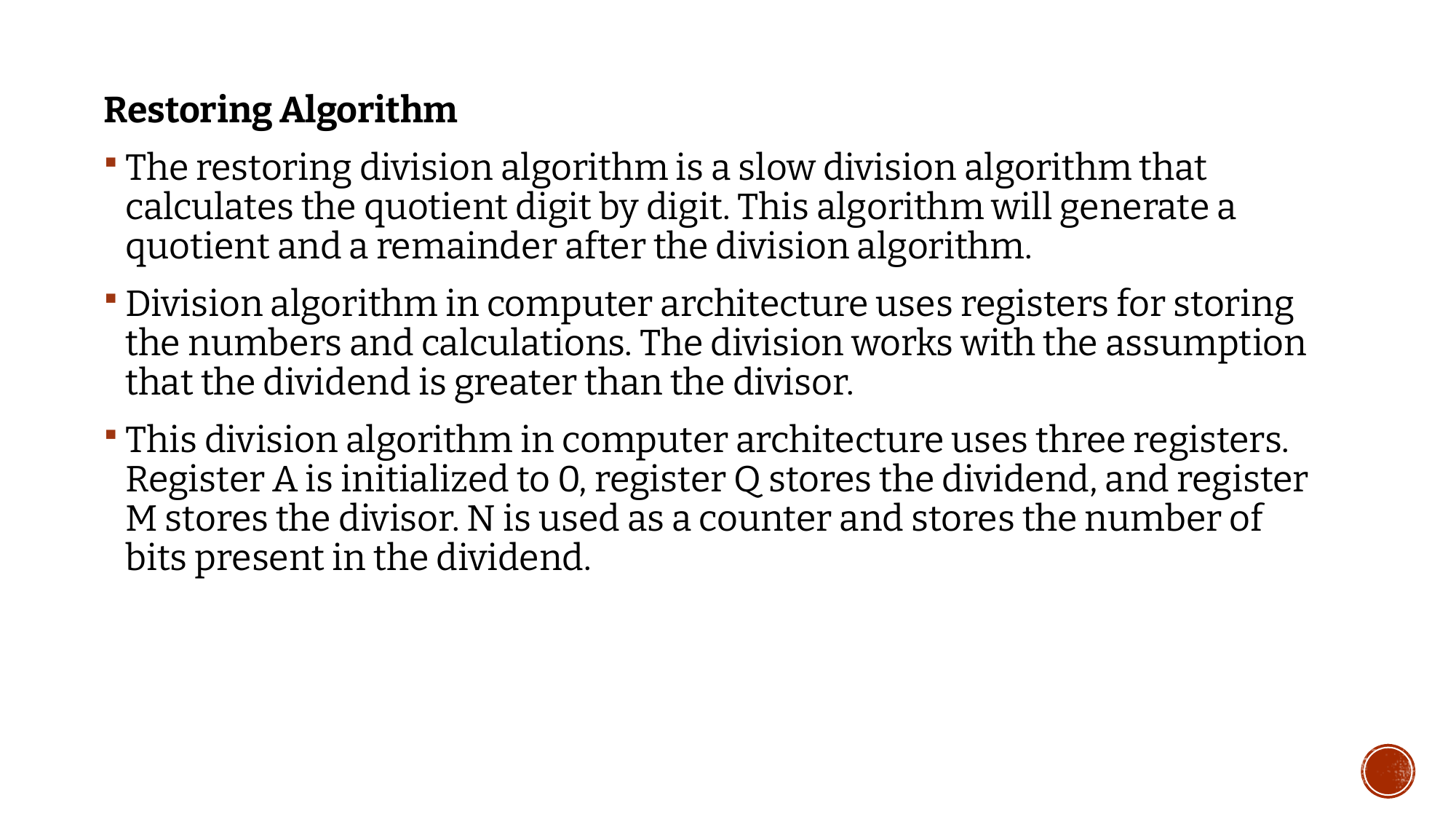

Restoring Algorithm
The restoring division algorithm is a slow division algorithm that calculates the quotient digit by digit. This algorithm will generate a quotient and a remainder after the division algorithm.
Division algorithm in computer architecture uses registers for storing the numbers and calculations. The division works with the assumption that the dividend is greater than the divisor.
This division algorithm in computer architecture uses three registers. Register A is initialized to 0, register Q stores the dividend, and register M stores the divisor. N is used as a counter and stores the number of bits present in the dividend.